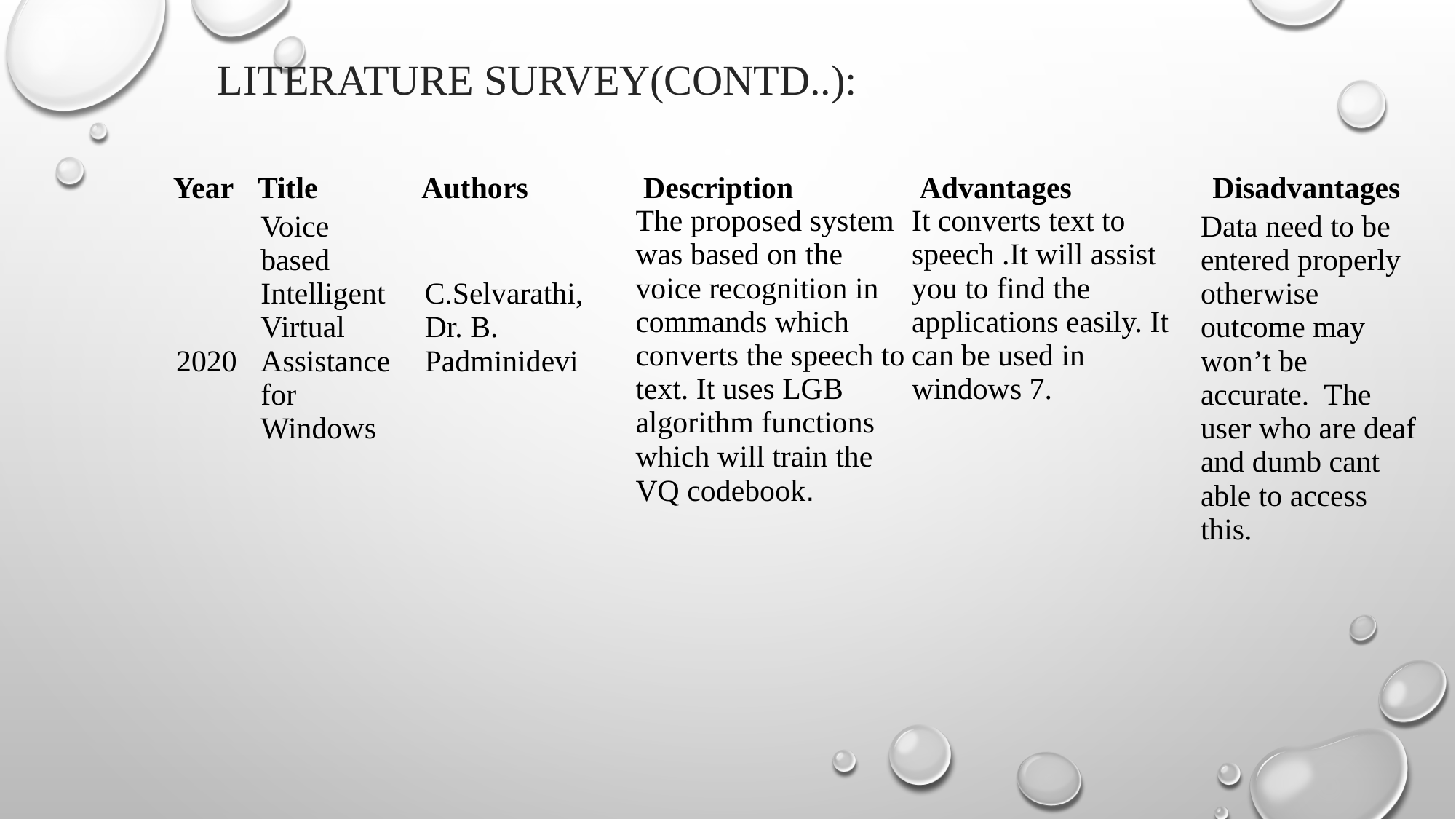

# LITERATURE SURVEY(CONTD..):
| Year | Title | Authors | Description | Advantages | Disadvantages |
| --- | --- | --- | --- | --- | --- |
| 2020 | Voice based Intelligent Virtual Assistance for Windows | C.Selvarathi, Dr. B. Padminidevi | The proposed system was based on the voice recognition in commands which converts the speech to text. It uses LGB algorithm functions which will train the VQ codebook. | It converts text to speech .It will assist you to find the applications easily. It can be used in windows 7. | Data need to be entered properly otherwise outcome may won’t be accurate. The user who are deaf and dumb cant able to access this. |